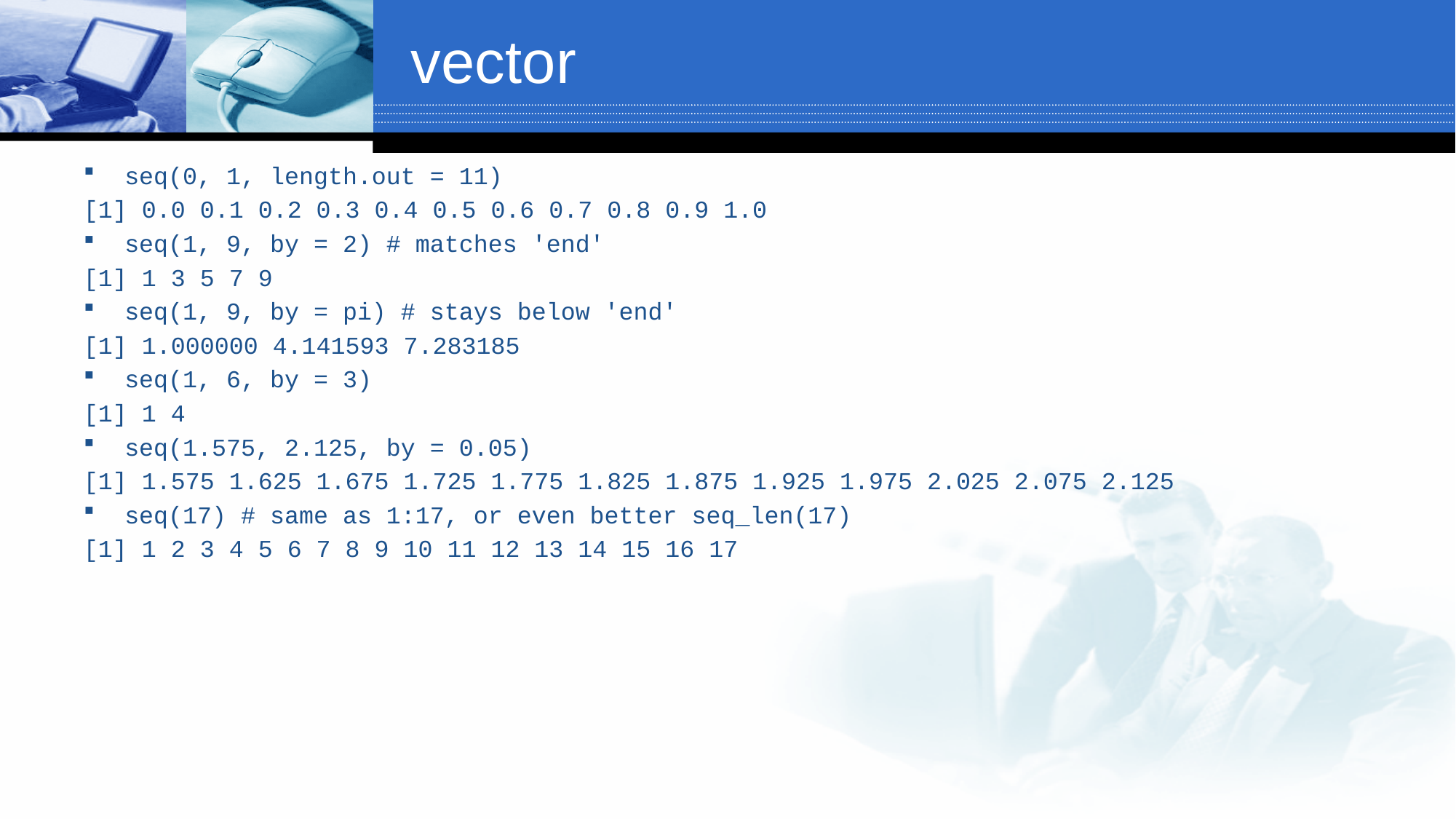

# vector
seq(0, 1, length.out = 11)
[1] 0.0 0.1 0.2 0.3 0.4 0.5 0.6 0.7 0.8 0.9 1.0
seq(1, 9, by = 2) # matches 'end'
[1] 1 3 5 7 9
seq(1, 9, by = pi) # stays below 'end'
[1] 1.000000 4.141593 7.283185
seq(1, 6, by = 3)
[1] 1 4
seq(1.575, 2.125, by = 0.05)
[1] 1.575 1.625 1.675 1.725 1.775 1.825 1.875 1.925 1.975 2.025 2.075 2.125
seq(17) # same as 1:17, or even better seq_len(17)
[1] 1 2 3 4 5 6 7 8 9 10 11 12 13 14 15 16 17